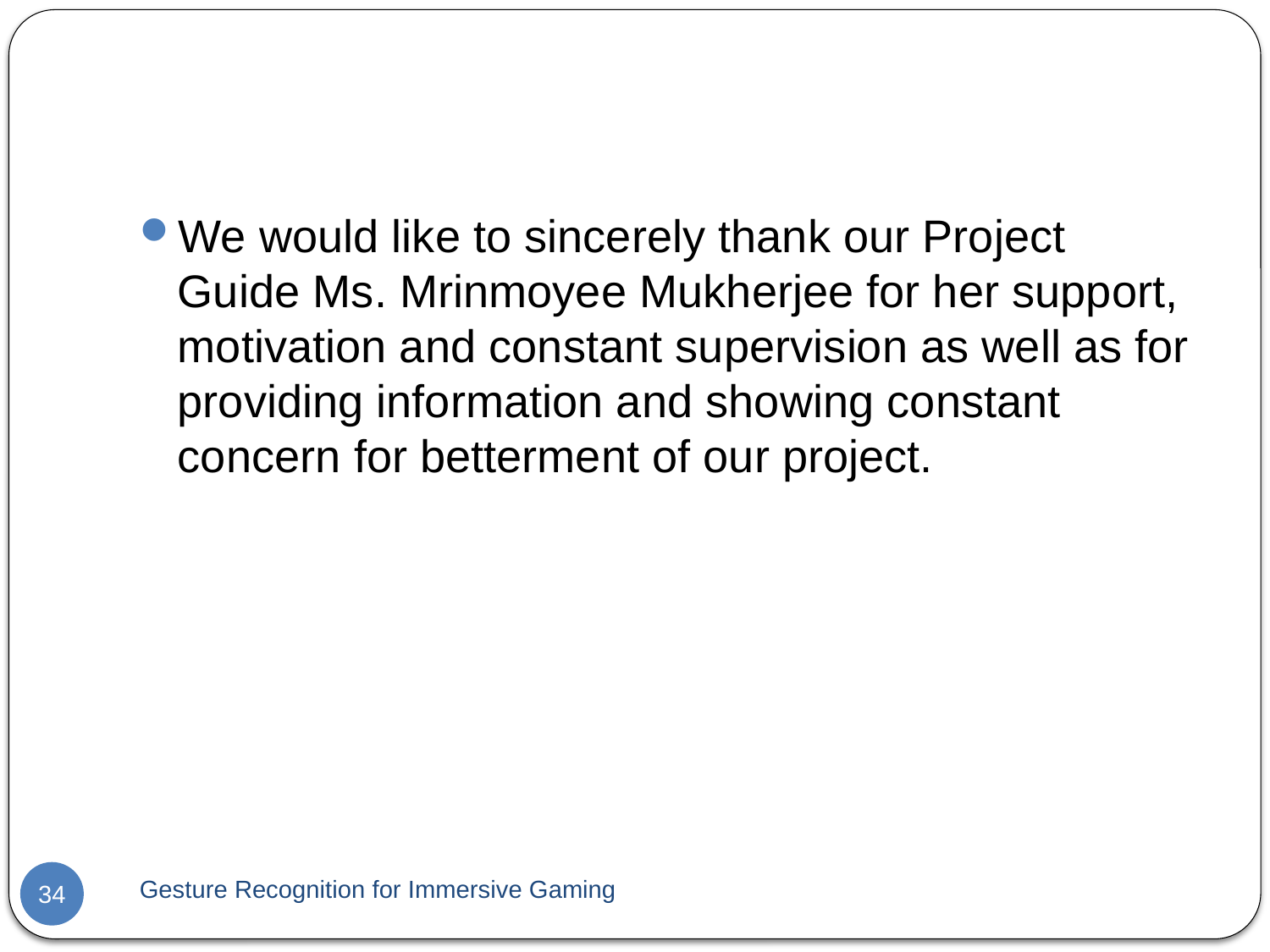

We would like to sincerely thank our Project Guide Ms. Mrinmoyee Mukherjee for her support, motivation and constant supervision as well as for providing information and showing constant concern for betterment of our project.

Gesture Recognition for Immersive Gaming
34